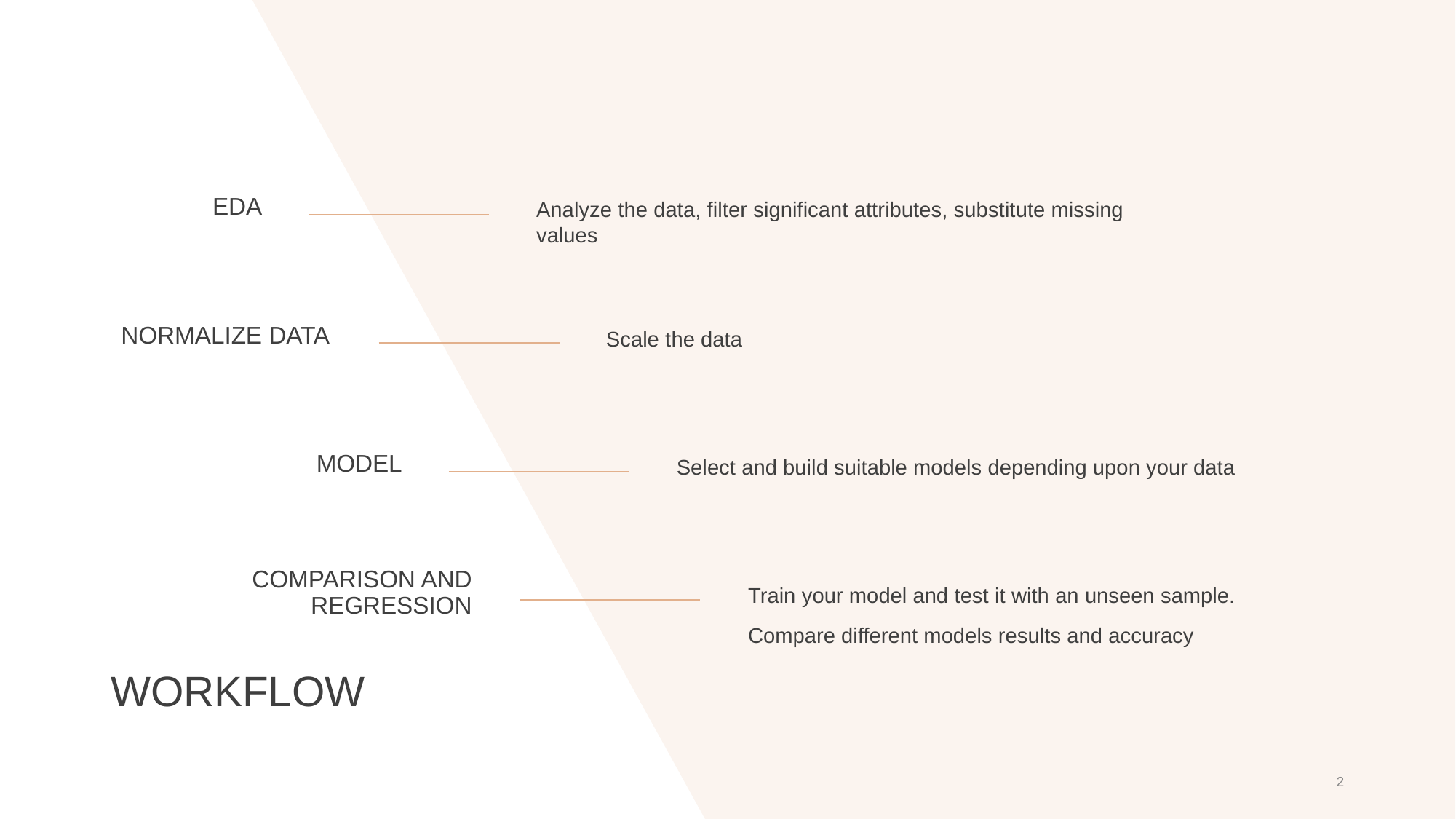

EDA
Analyze the data, filter significant attributes, substitute missing values
NORMALIZE DATA
Scale the data

MODEL
Select and build suitable models depending upon your data
COMPARISON AND REGRESSION
Train your model and test it with an unseen sample.
Compare different models results and accuracy
# WORKFLOW
2